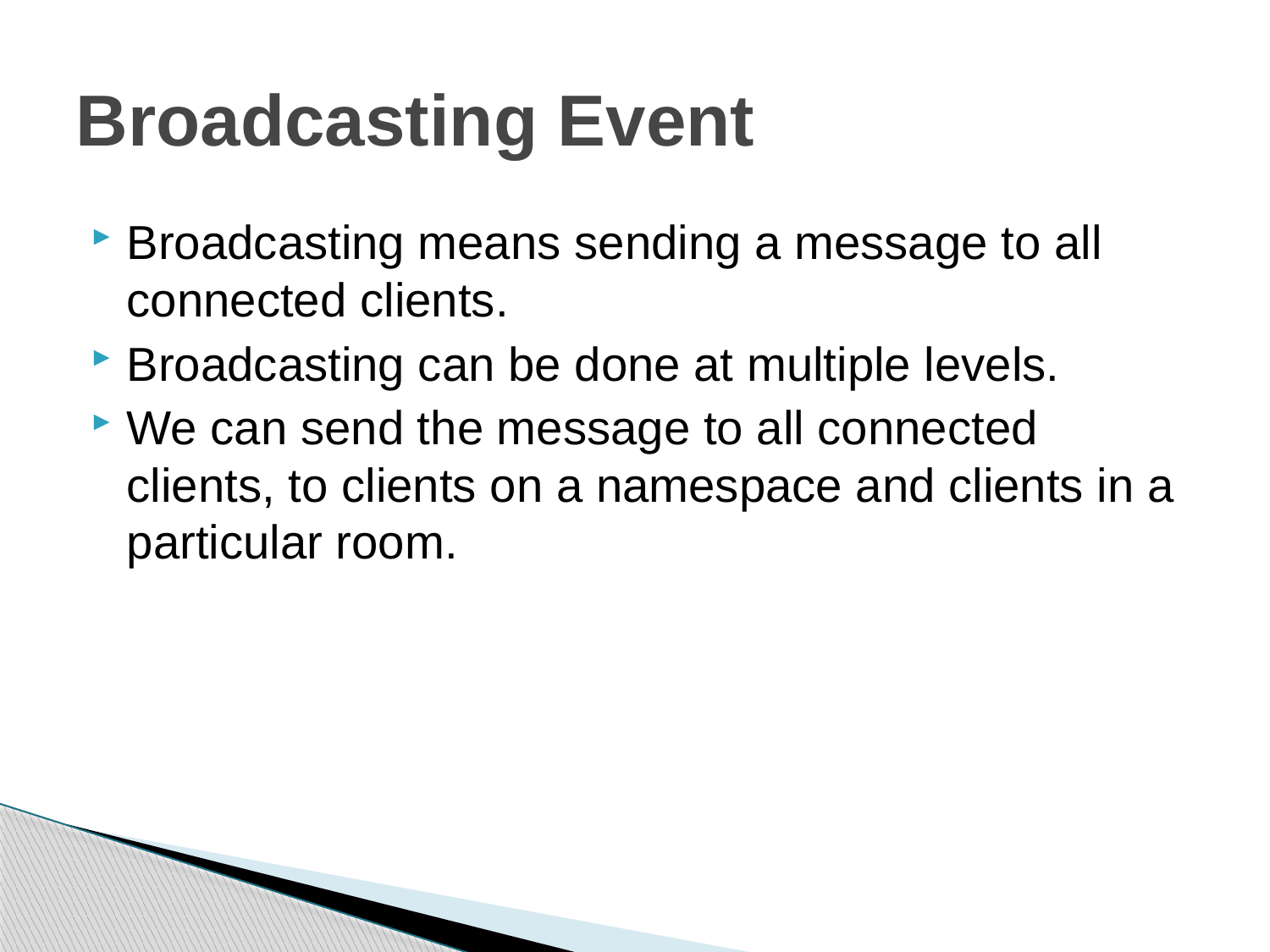

# Broadcasting Event
Broadcasting means sending a message to all connected clients.
Broadcasting can be done at multiple levels.
We can send the message to all connected clients, to clients on a namespace and clients in a particular room.